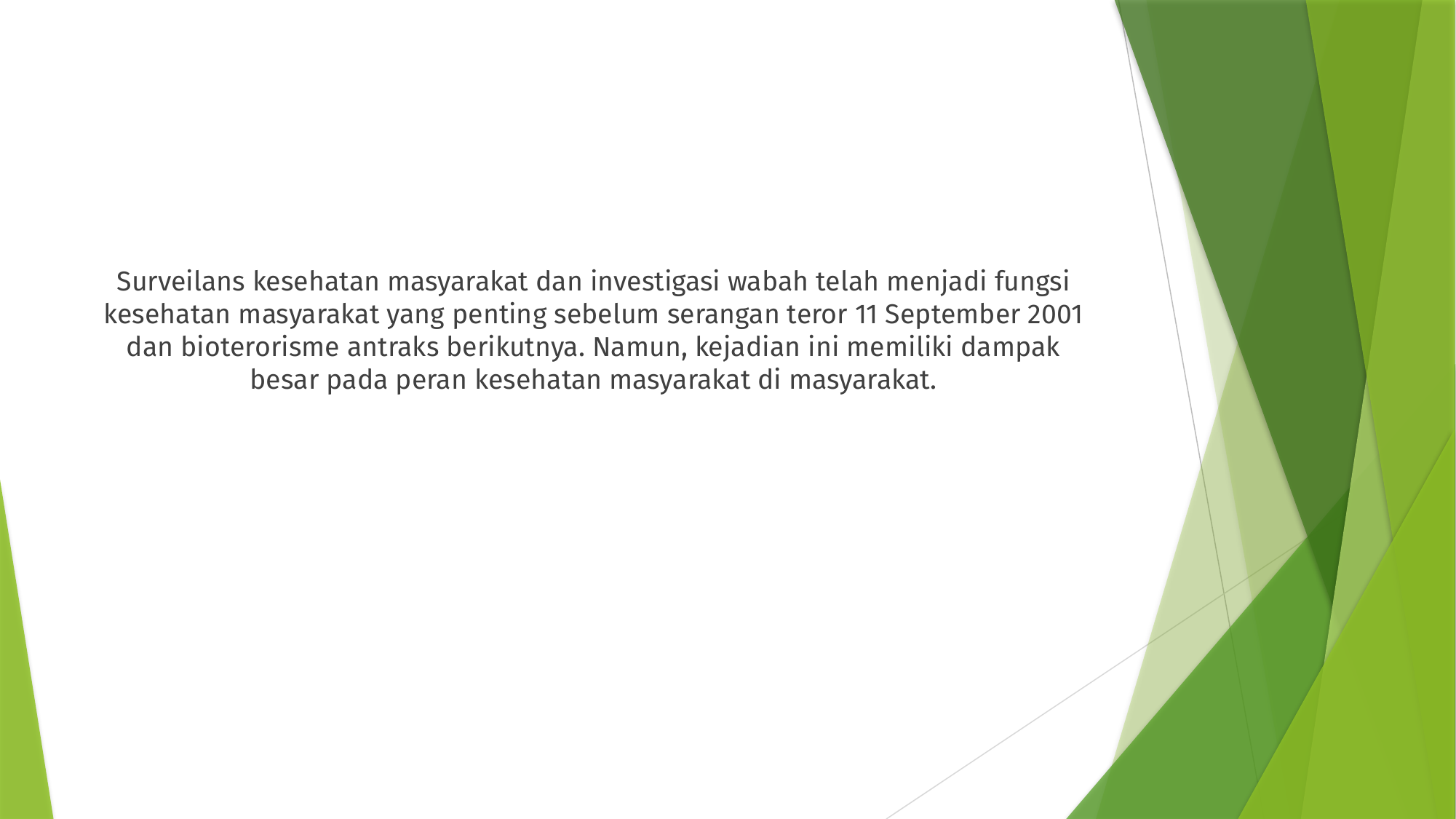

#
Surveilans kesehatan masyarakat dan investigasi wabah telah menjadi fungsi kesehatan masyarakat yang penting sebelum serangan teror 11 September 2001 dan bioterorisme antraks berikutnya. Namun, kejadian ini memiliki dampak besar pada peran kesehatan masyarakat di masyarakat.